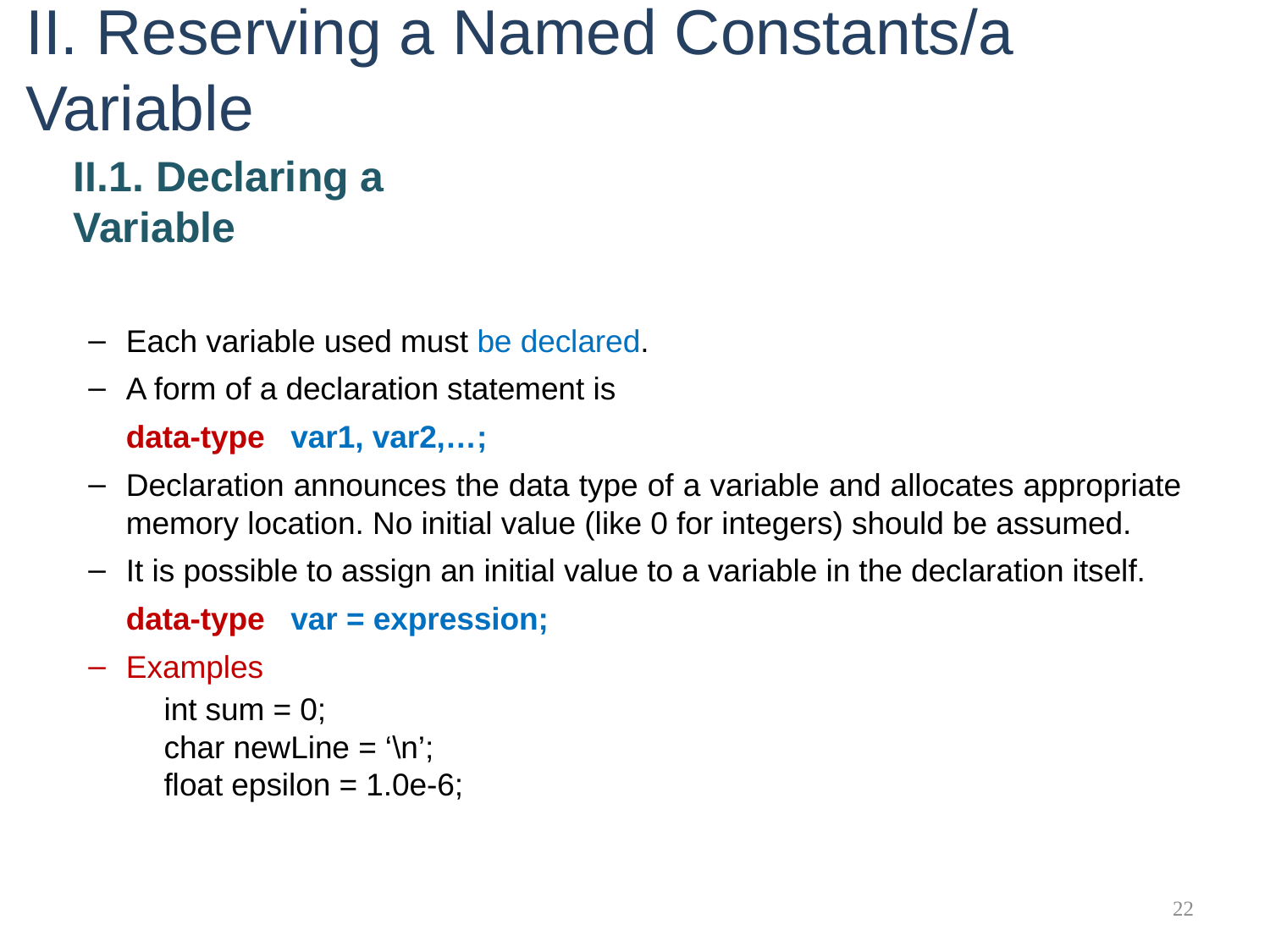

# II. Reserving a Named Constants/a Variable
II.1. Declaring a Variable
Each variable used must be declared.
A form of a declaration statement is
			data-type   var1, var2,…;
Declaration announces the data type of a variable and allocates appropriate memory location. No initial value (like 0 for integers) should be assumed.
It is possible to assign an initial value to a variable in the declaration itself.
			data-type   var = expression;
Examples
	int sum = 0;
	char newLine = ‘\n’;
	float epsilon = 1.0e-6;
22